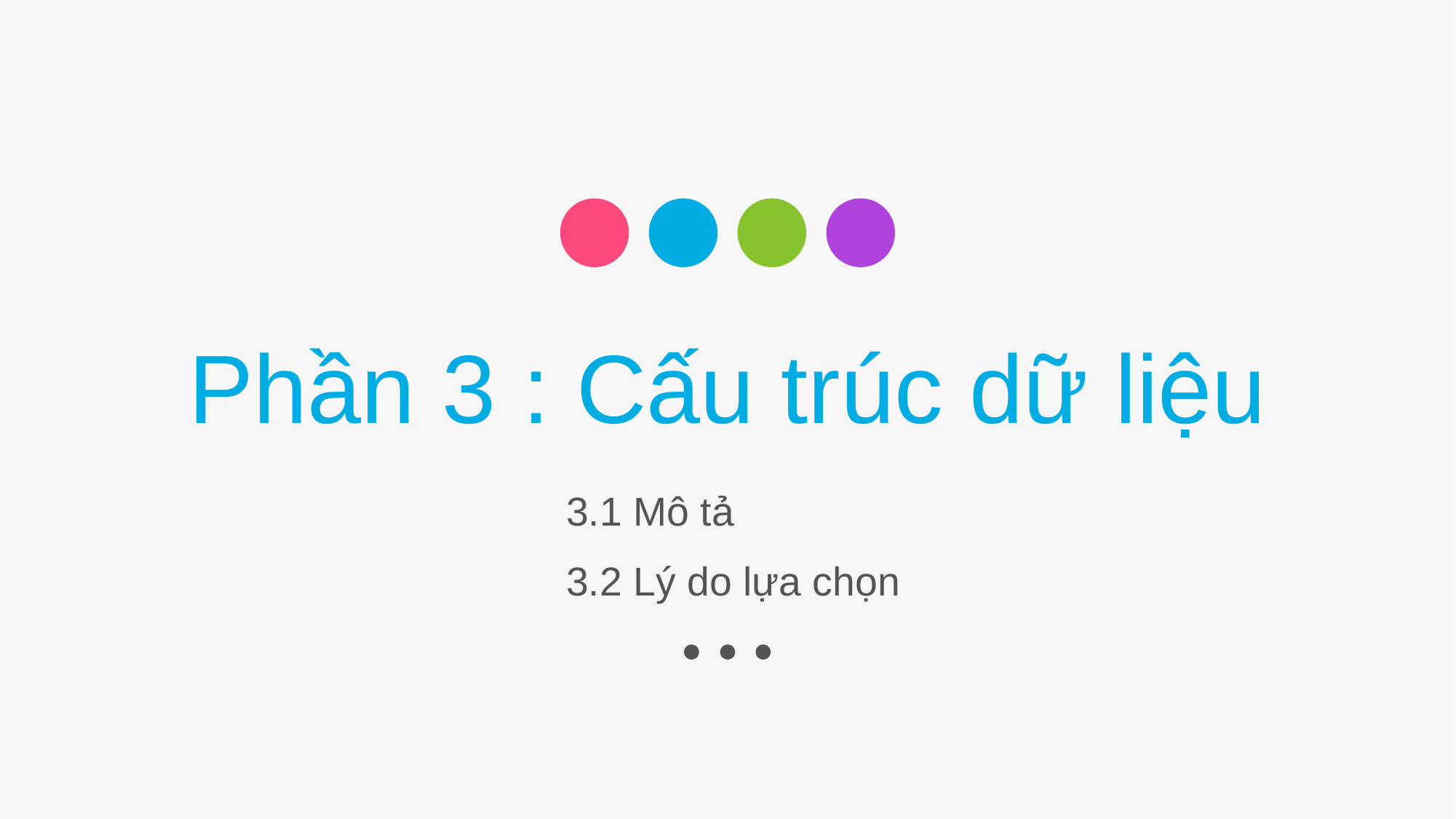

# Phần 3 : Cấu trúc dữ liệu
3.1 Mô tả
3.2 Lý do lựa chọn